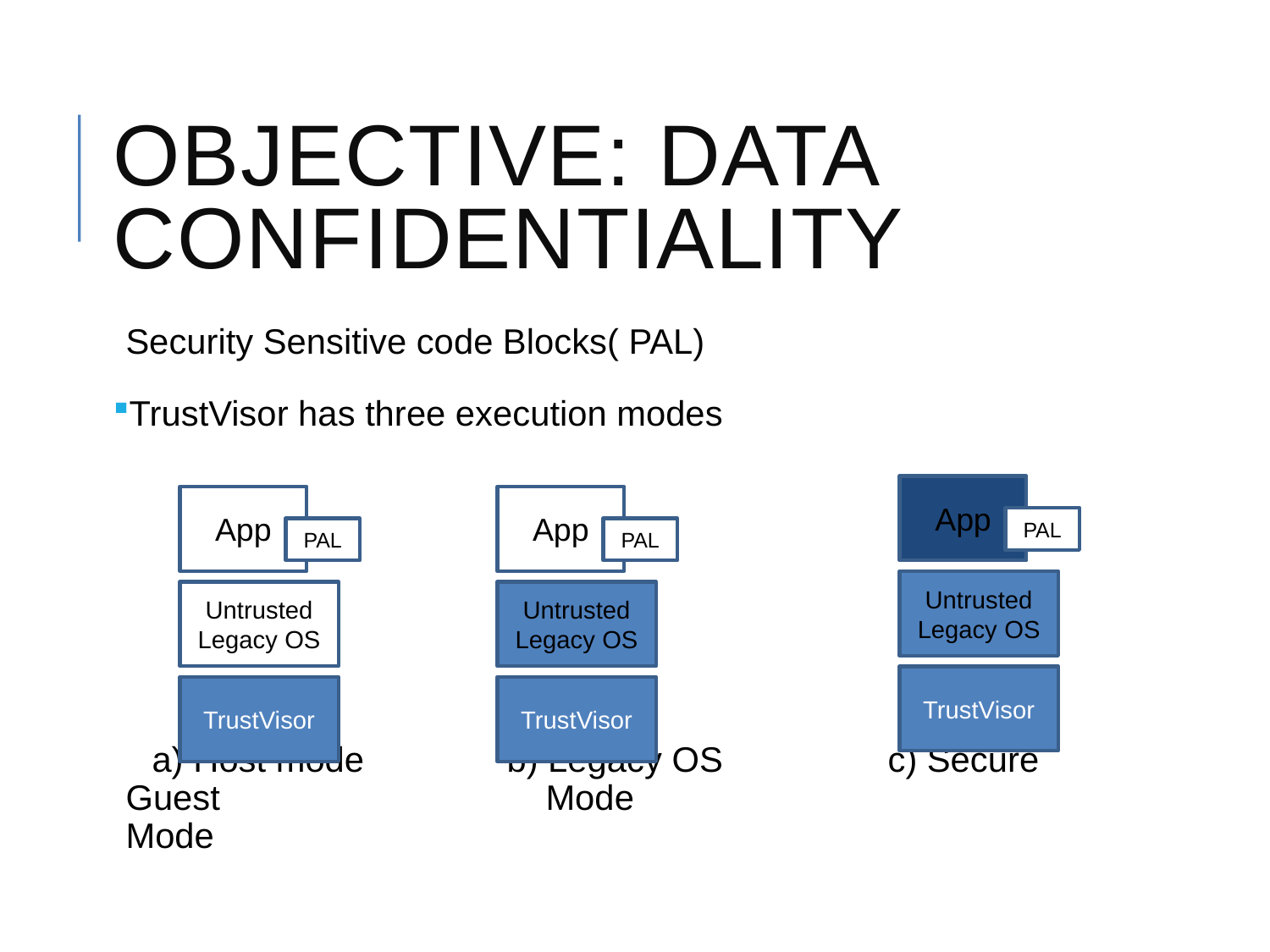

Objective: Data Confidentiality
Security Sensitive code Blocks( PAL)

TrustVisor has three execution modes

    a) Host mode		b) Legacy OS		c) Secure Guest 			    Mode			    Mode

App
App
App
PAL
PAL
PAL
Untrusted Legacy OS
Untrusted Legacy OS
Untrusted Legacy OS
TrustVisor
TrustVisor
TrustVisor